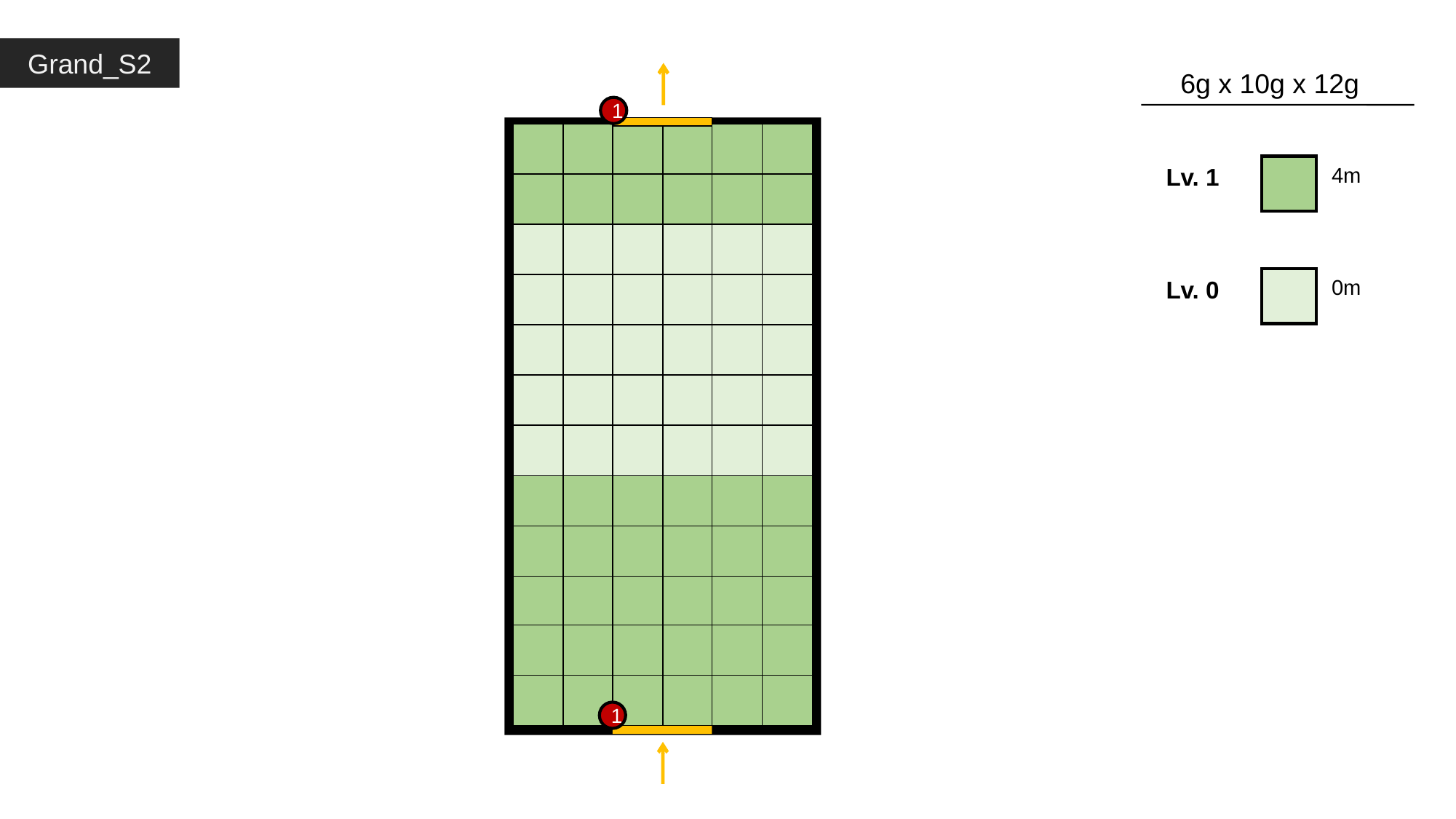

Grand_S2
6g x 10g x 12g

1
1

Lv. 1
4m
Lv. 0

0m